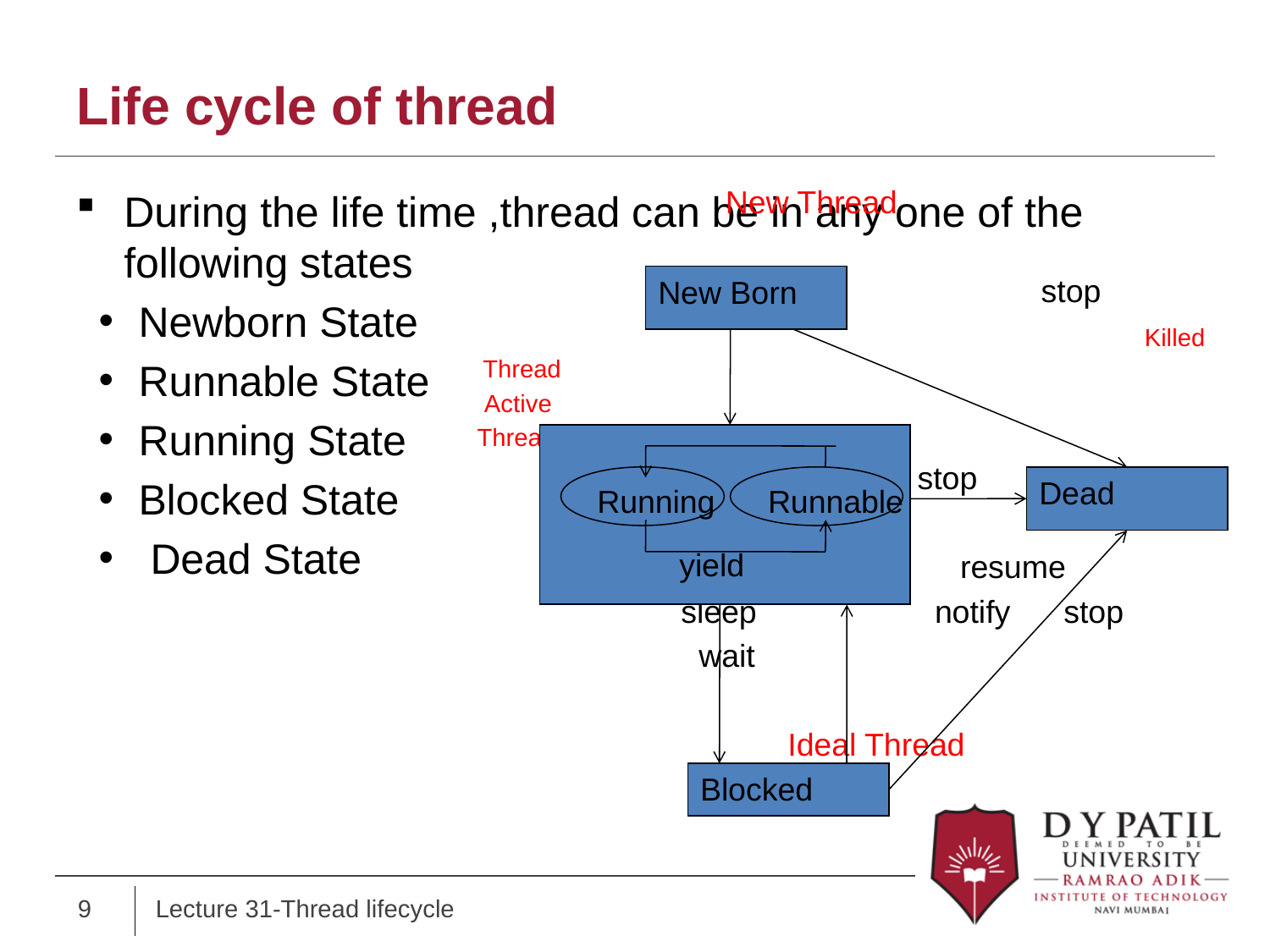

# Life cycle of thread

		             New Thread

		        start	                    stop
						   Killed Thread
       Active
      Thread
				      stop

		       suspend                   resume
		        sleep  	        notify      stop
		          wait

 		                    Ideal Thread
During the life time ,thread can be in any one of the following states
Newborn State
Runnable State
Running State
Blocked State
 Dead State
New Born

	yield
Running
Runnable
Dead
Blocked
9
Lecture 31-Thread lifecycle